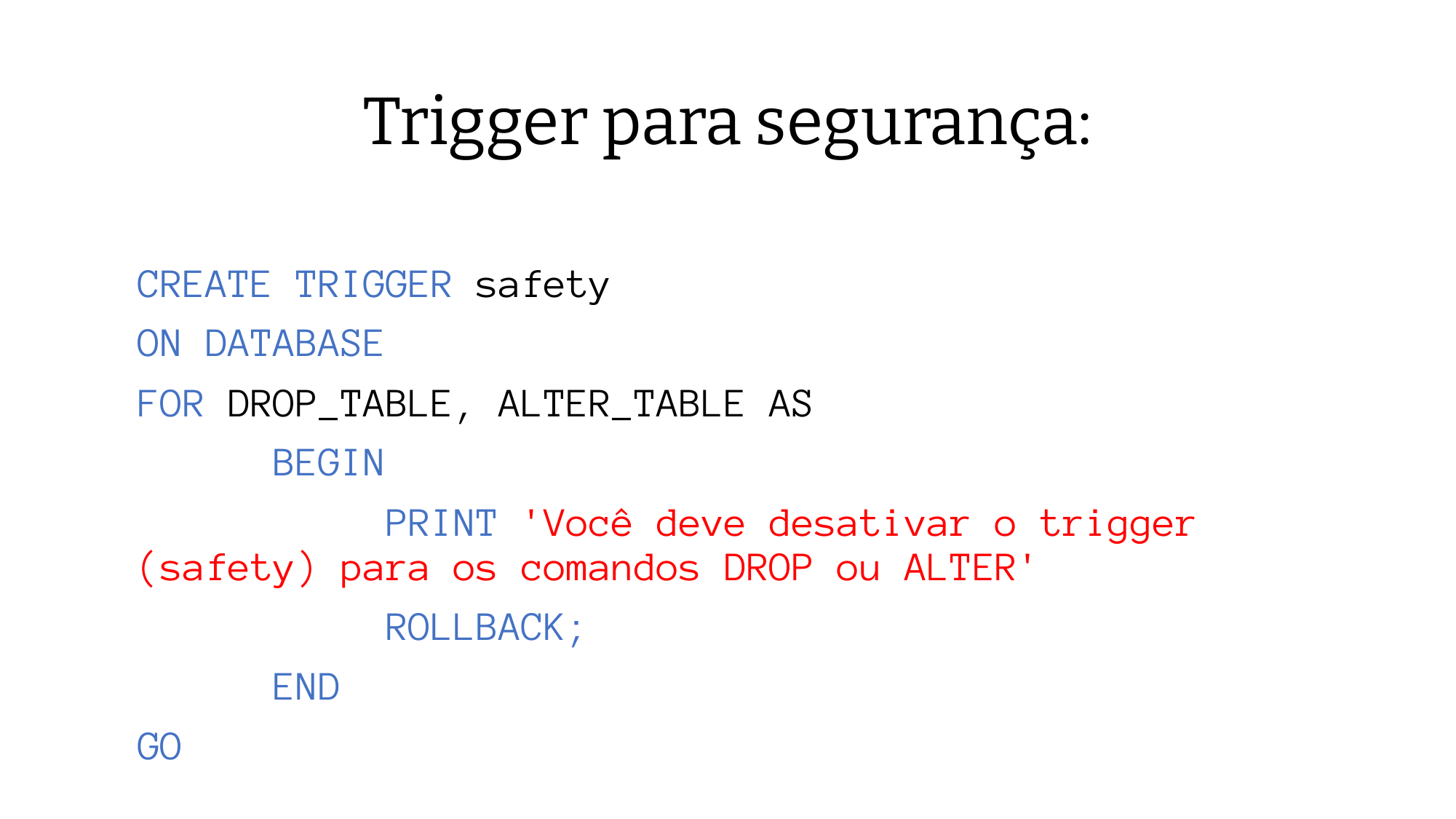

# Trigger para segurança:
CREATE TRIGGER safety
ON DATABASE
FOR DROP_TABLE, ALTER_TABLE AS
      BEGIN
           PRINT 'Você deve desativar o trigger (safety) para os comandos DROP ou ALTER'
           ROLLBACK;
      END
GO